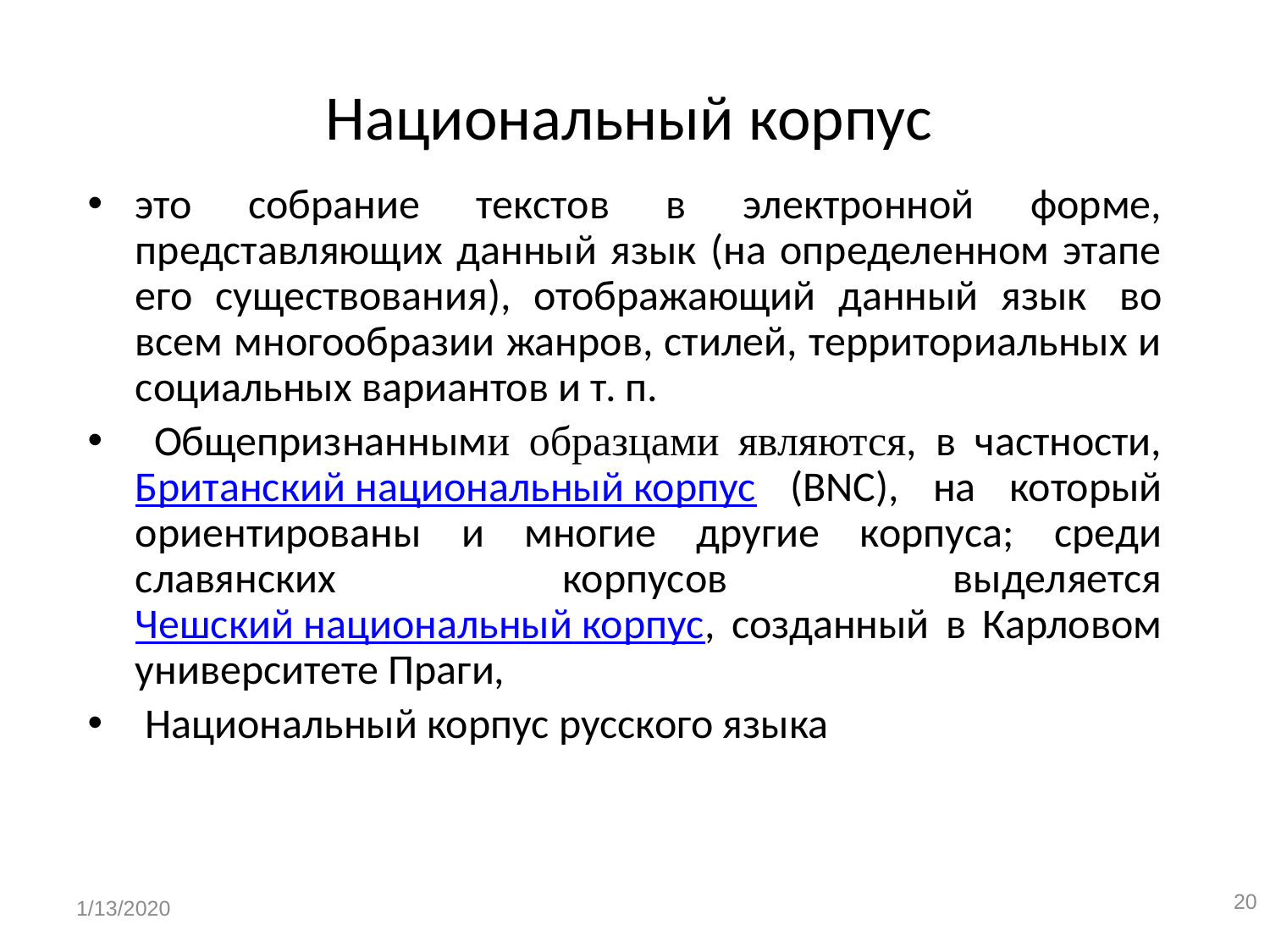

# Национальный корпус
это собрание текстов в электронной форме, представляющих данный язык (на определенном этапе его существования), отображающий данный язык  во всем многообразии жанров, стилей, территориальных и социальных вариантов и т. п.
 Общепризнанными образцами являются, в частности, Британский национальный корпус (BNC), на который ориентированы и многие другие корпуса; среди славянских корпусов выделяется Чешский национальный корпус, созданный в Карловом университете Праги,
 Национальный корпус русского языка
20
1/13/2020